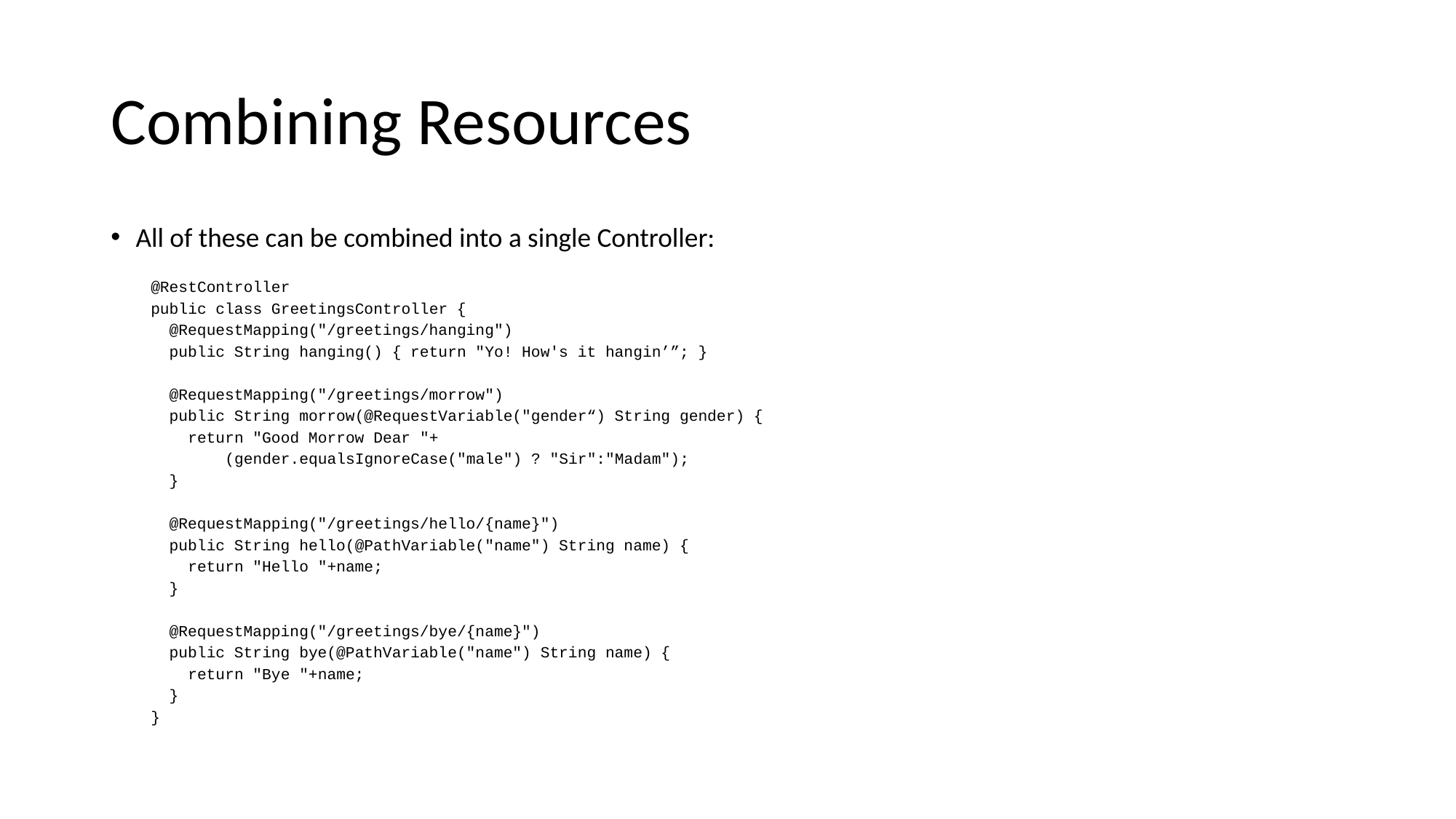

# Combining Resources
All of these can be combined into a single Controller:

@RestController
public class GreetingsController {
  @RequestMapping("/greetings/hanging")
  public String hanging() { return "Yo! How's it hangin’”; }

  @RequestMapping("/greetings/morrow")
  public String morrow(@RequestVariable("gender“) String gender) {
    return "Good Morrow Dear "+
        (gender.equalsIgnoreCase("male") ? "Sir":"Madam");
  }

  @RequestMapping("/greetings/hello/{name}")
  public String hello(@PathVariable("name") String name) {
    return "Hello "+name;
  }

  @RequestMapping("/greetings/bye/{name}")
  public String bye(@PathVariable("name") String name) {
    return "Bye "+name;
  }
}